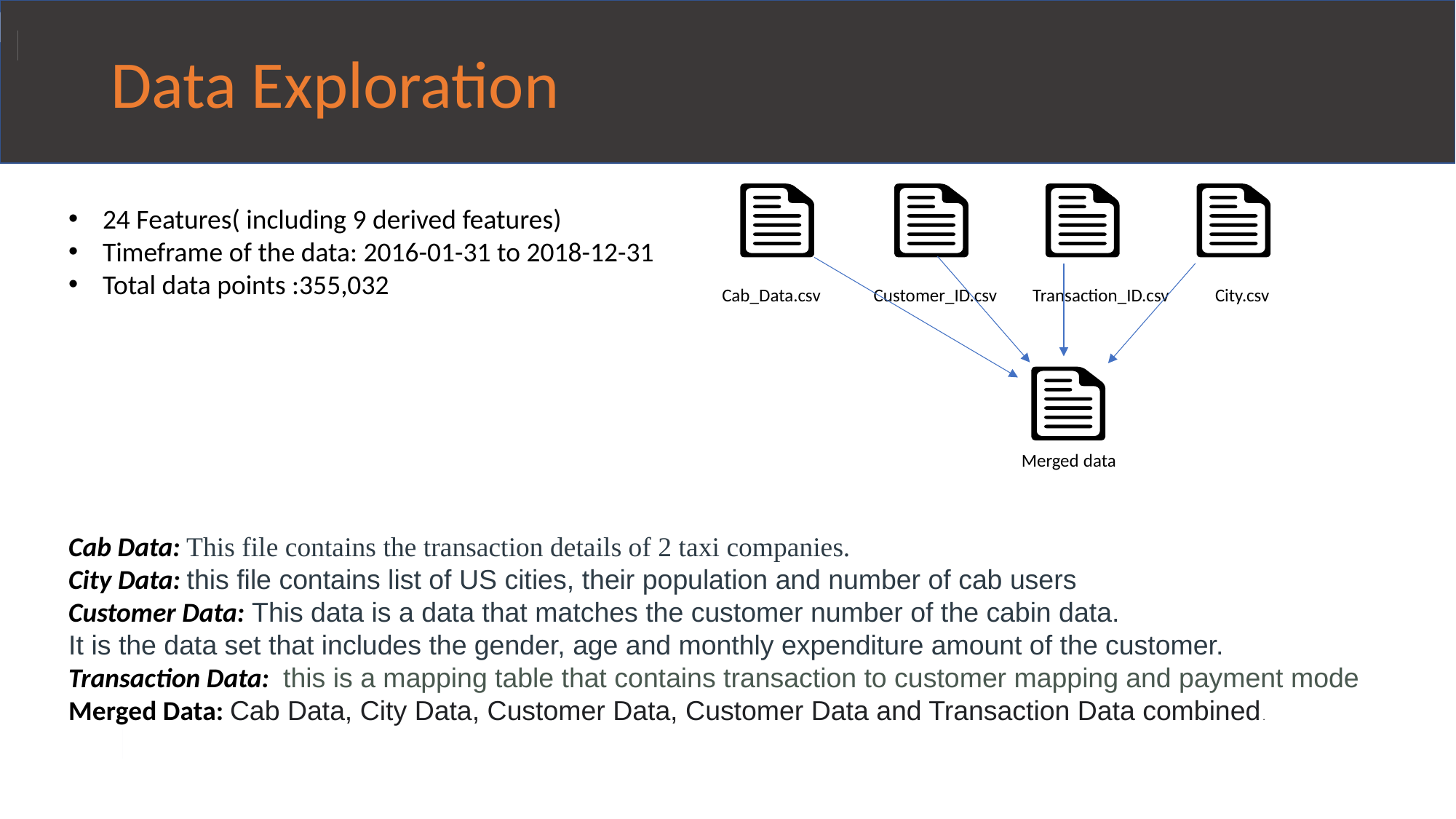

# Data Exploration

24 Features( including 9 derived features)
Timeframe of the data: 2016-01-31 to 2018-12-31
Total data points :355,032

Cab Data: This file contains the transaction details of 2 taxi companies.
City Data: this file contains list of US cities, their population and number of cab users
Customer Data: This data is a data that matches the customer number of the cabin data.
It is the data set that includes the gender, age and monthly expenditure amount of the customer.
Transaction Data:  this is a mapping table that contains transaction to customer mapping and payment mode
Merged Data: Cab Data, City Data, Customer Data, Customer Data and Transaction Data combined .

Cab_Data.csv
Customer_ID.csv
City.csv
Transaction_ID.csv

Merged data